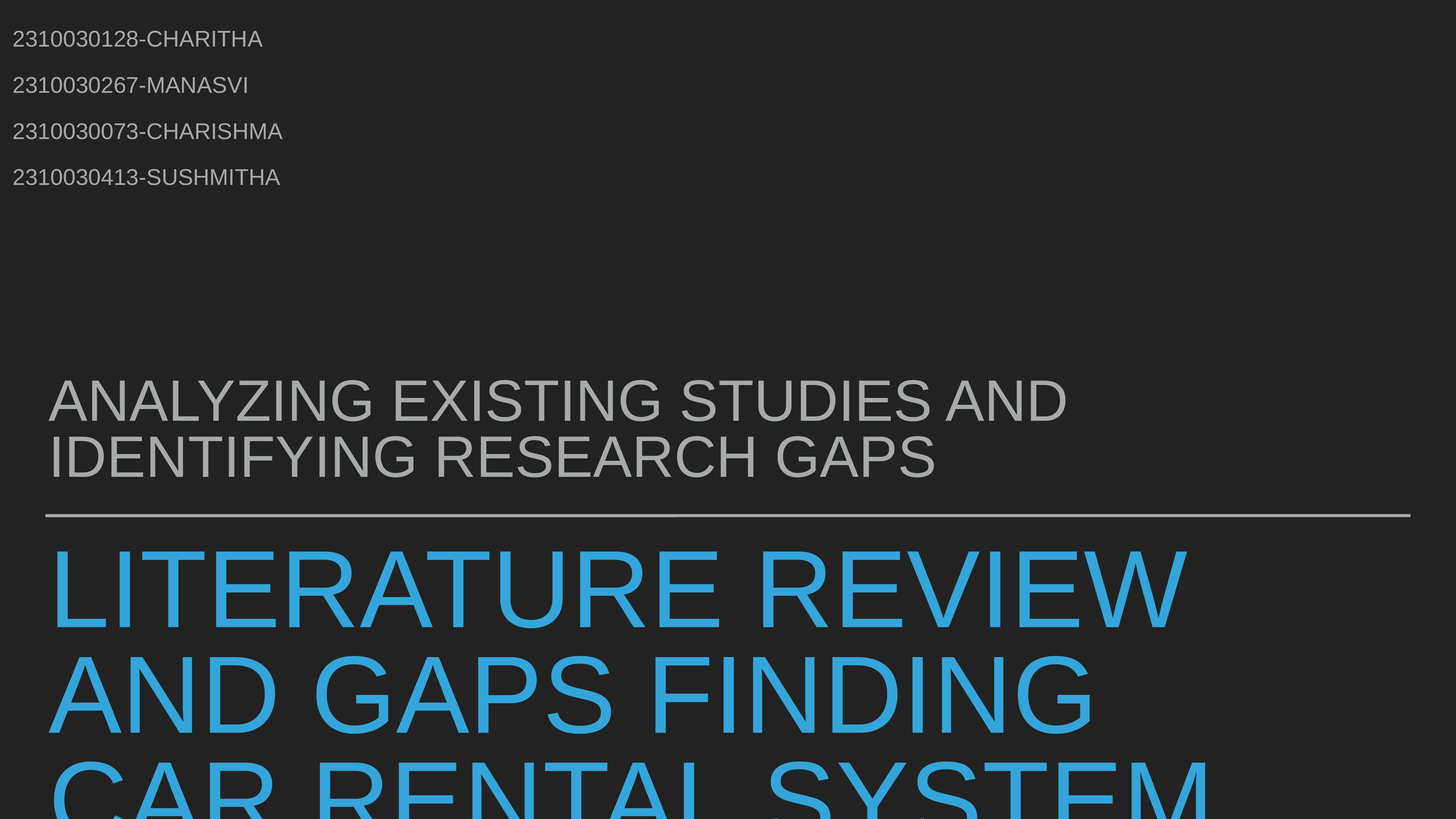

2310030128-Charitha
2310030267-Manasvi
2310030073-Charishma
2310030413-Sushmitha
Analyzing existing studies and identifying research gaps
# Literature Review and Gaps Finding
Car Rental System